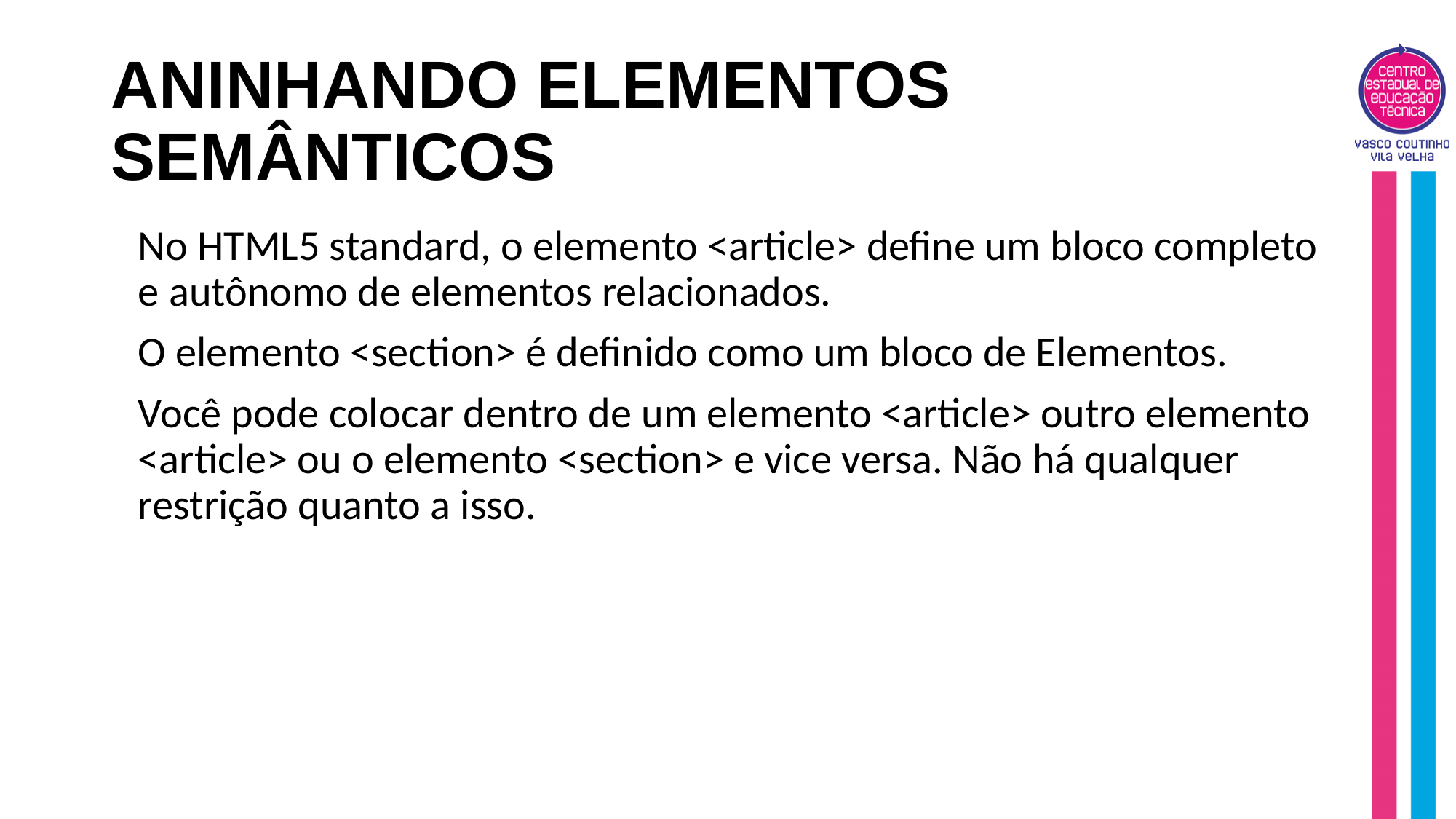

# ANINHANDO ELEMENTOS SEMÂNTICOS
No HTML5 standard, o elemento <article> define um bloco completo e autônomo de elementos relacionados.
O elemento <section> é definido como um bloco de Elementos.
Você pode colocar dentro de um elemento <article> outro elemento <article> ou o elemento <section> e vice versa. Não há qualquer restrição quanto a isso.